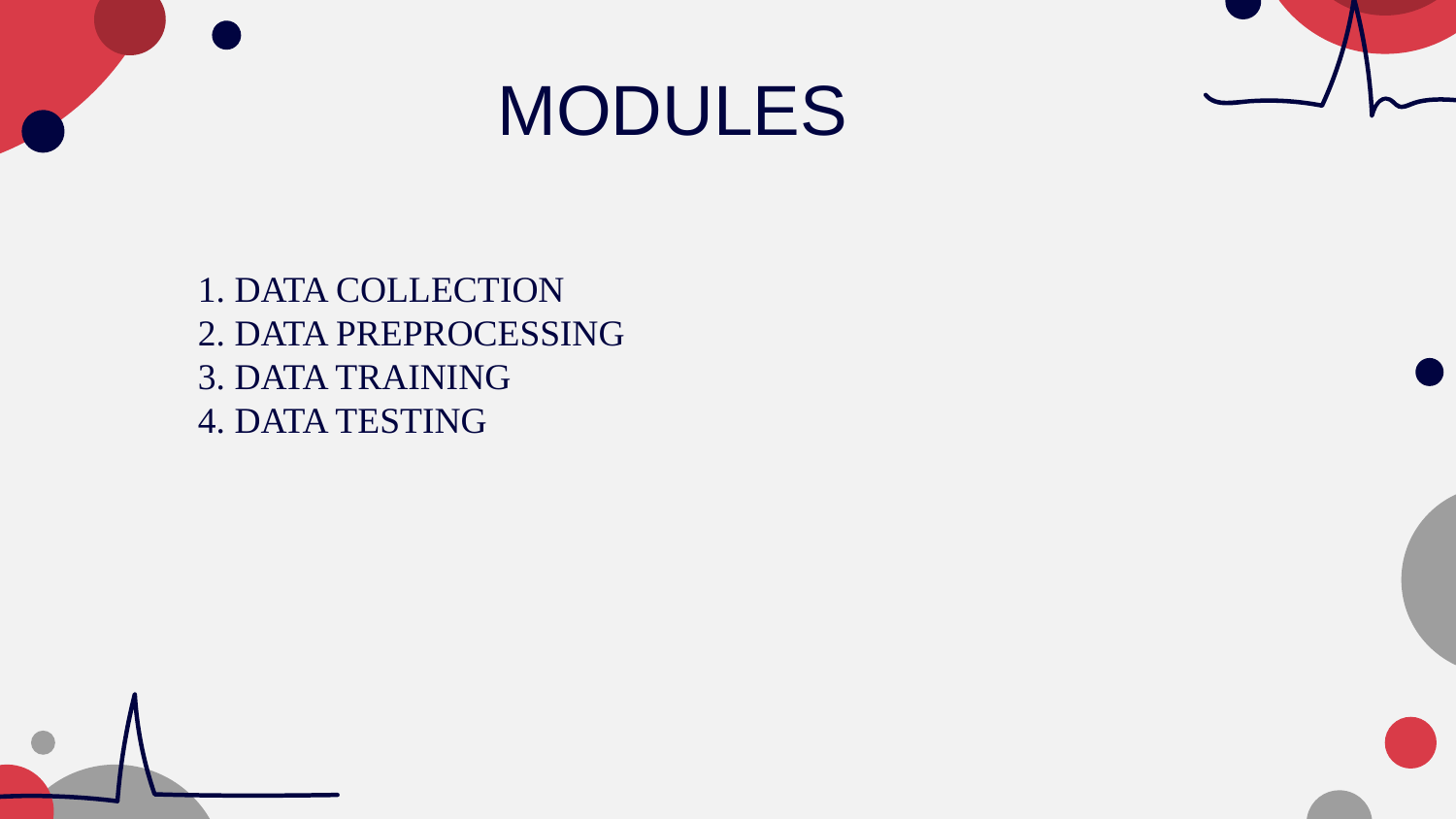

# MODULES
         1. DATA COLLECTION
         2. DATA PREPROCESSING
         3. DATA TRAINING
         4. DATA TESTING